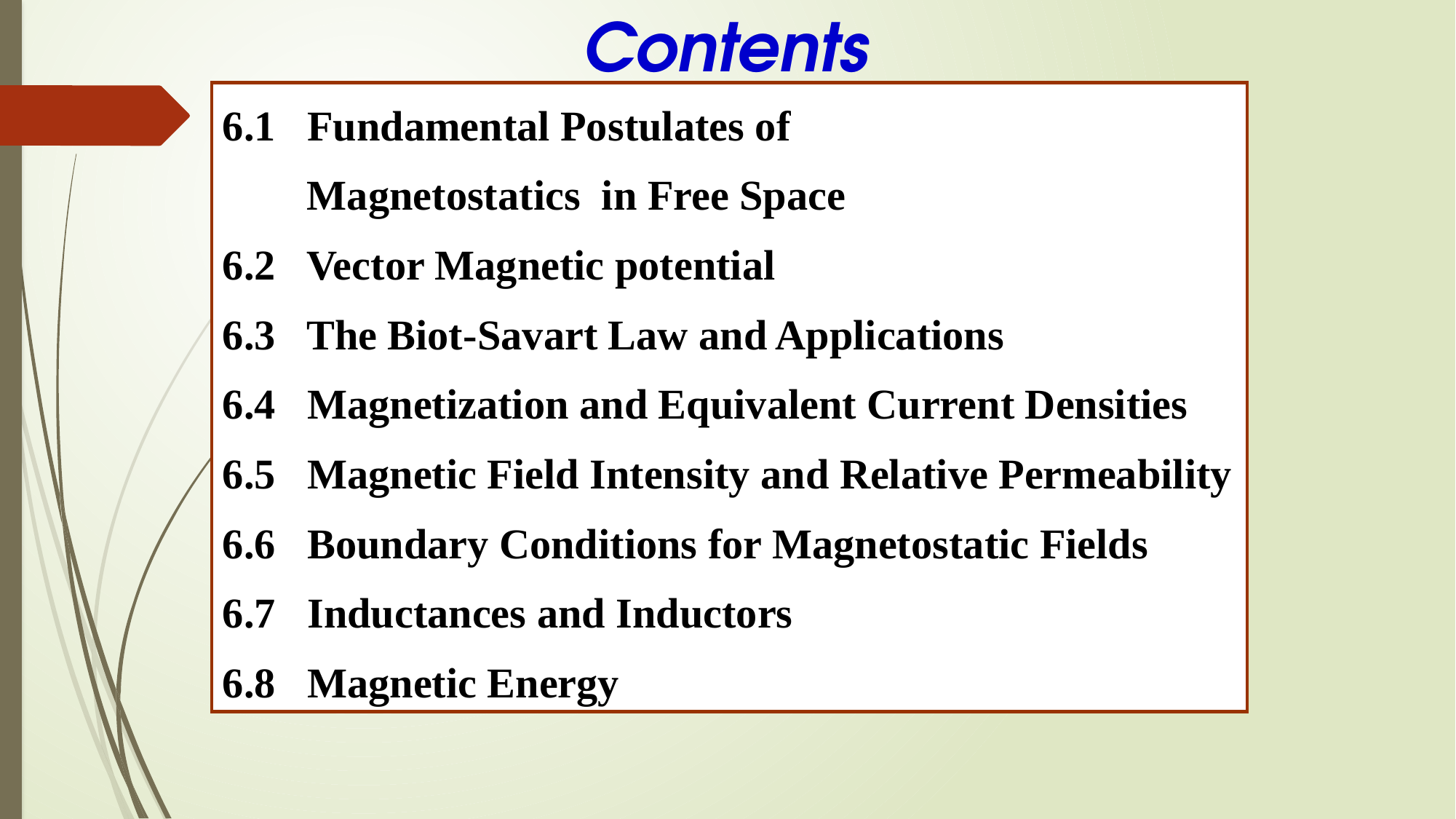

Contents
6.1   Fundamental Postulates of
        Magnetostatics  in Free Space
6.2   Vector Magnetic potential
6.3   The Biot-Savart Law and Applications
6.4   Magnetization and Equivalent Current Densities
6.5   Magnetic Field Intensity and Relative Permeability
6.6   Boundary Conditions for Magnetostatic Fields
6.7   Inductances and Inductors
6.8   Magnetic Energy